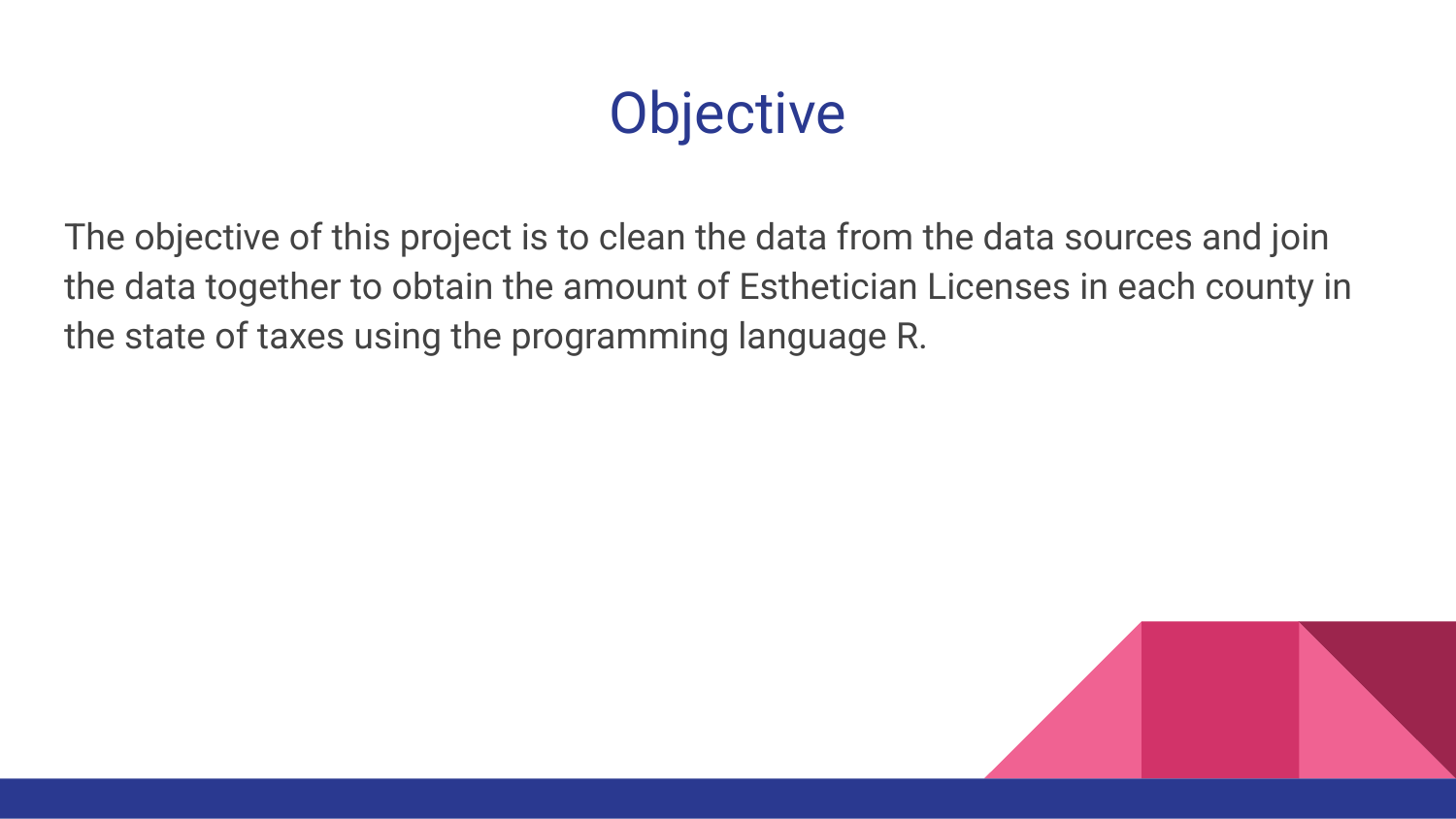

# Objective
The objective of this project is to clean the data from the data sources and join the data together to obtain the amount of Esthetician Licenses in each county in the state of taxes using the programming language R.